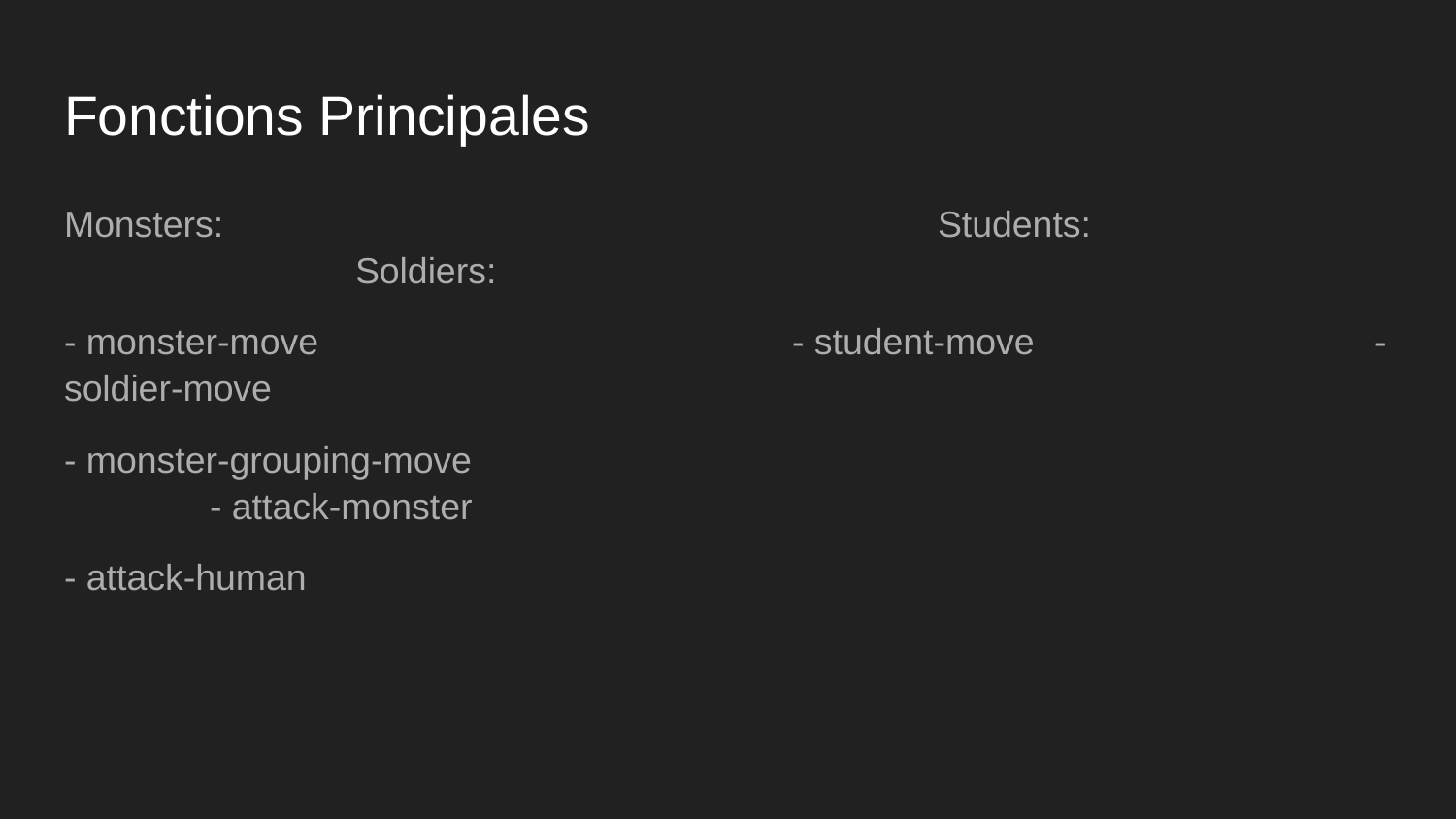

# Fonctions Principales
Monsters: 					Students:				Soldiers:
- monster-move				- student-move			- soldier-move
- monster-grouping-move   							- attack-monster
- attack-human